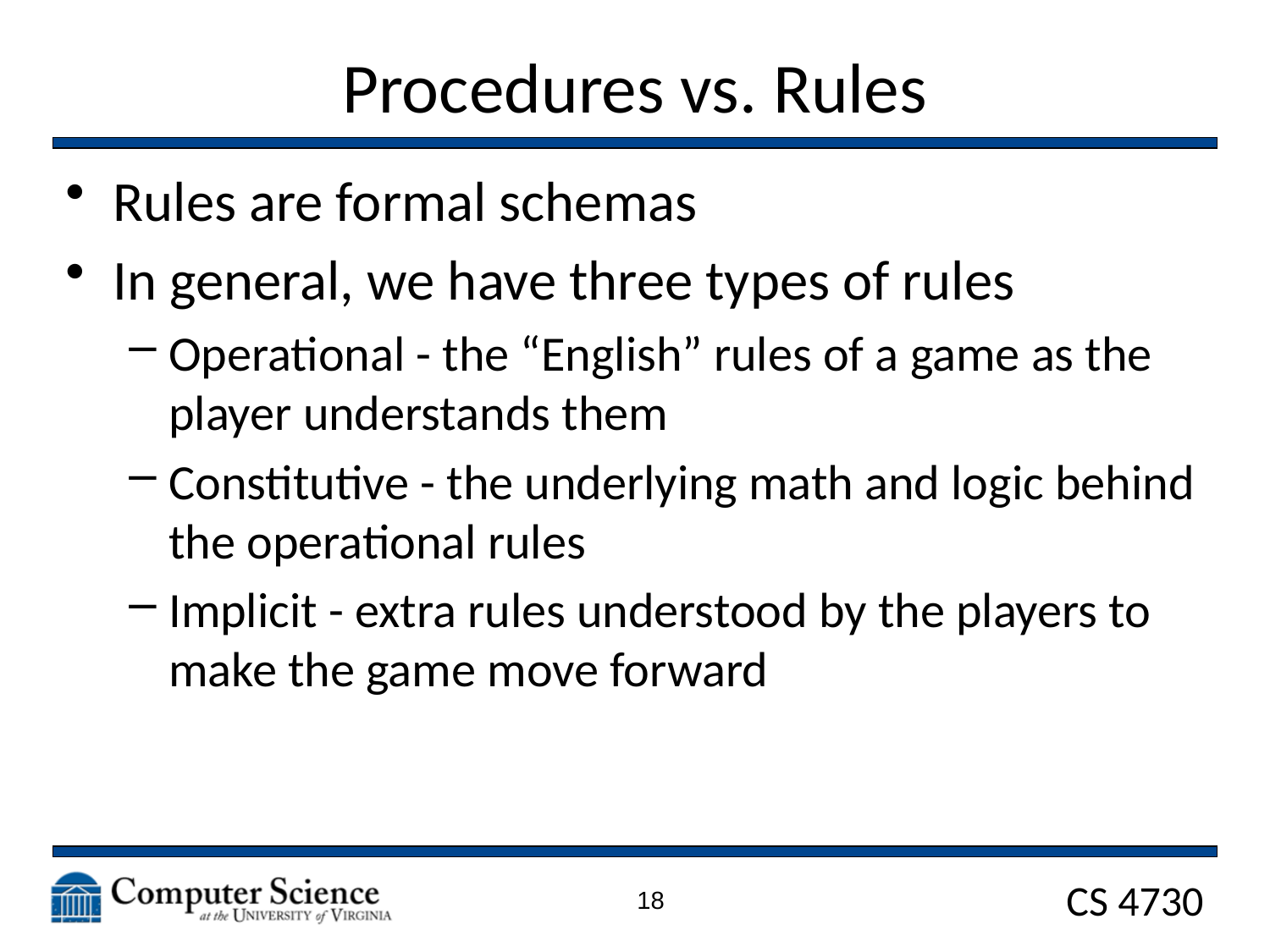

# Procedures vs. Rules
Rules are formal schemas
In general, we have three types of rules
Operational - the “English” rules of a game as the player understands them
Constitutive - the underlying math and logic behind the operational rules
Implicit - extra rules understood by the players to make the game move forward
18